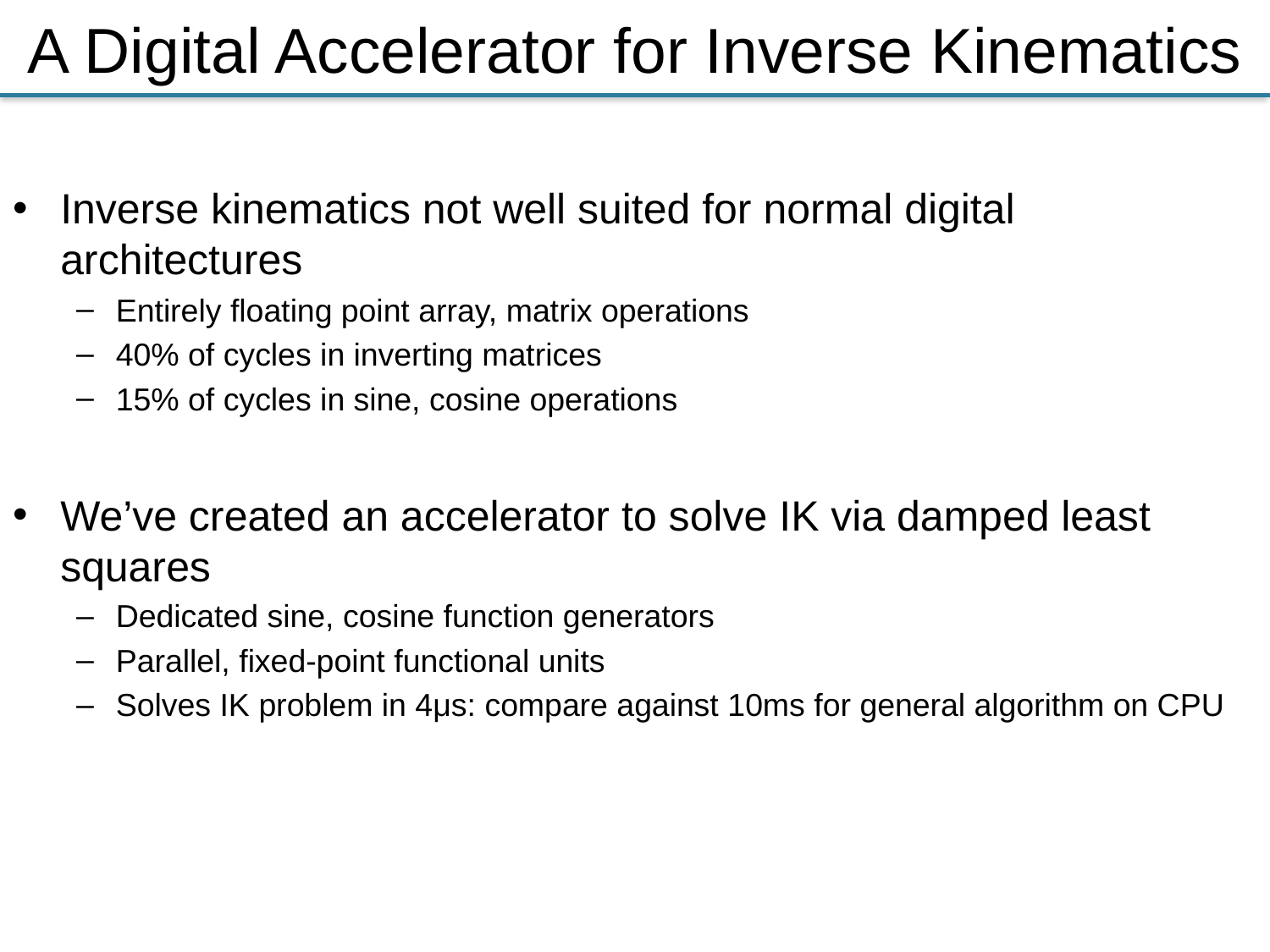

# A Digital Accelerator for Inverse Kinematics

Inverse kinematics not well suited for normal digital architectures
Entirely floating point array, matrix operations
40% of cycles in inverting matrices
15% of cycles in sine, cosine operations

We’ve created an accelerator to solve IK via damped least squares
Dedicated sine, cosine function generators
Parallel, fixed-point functional units
Solves IK problem in 4μs: compare against 10ms for general algorithm on CPU